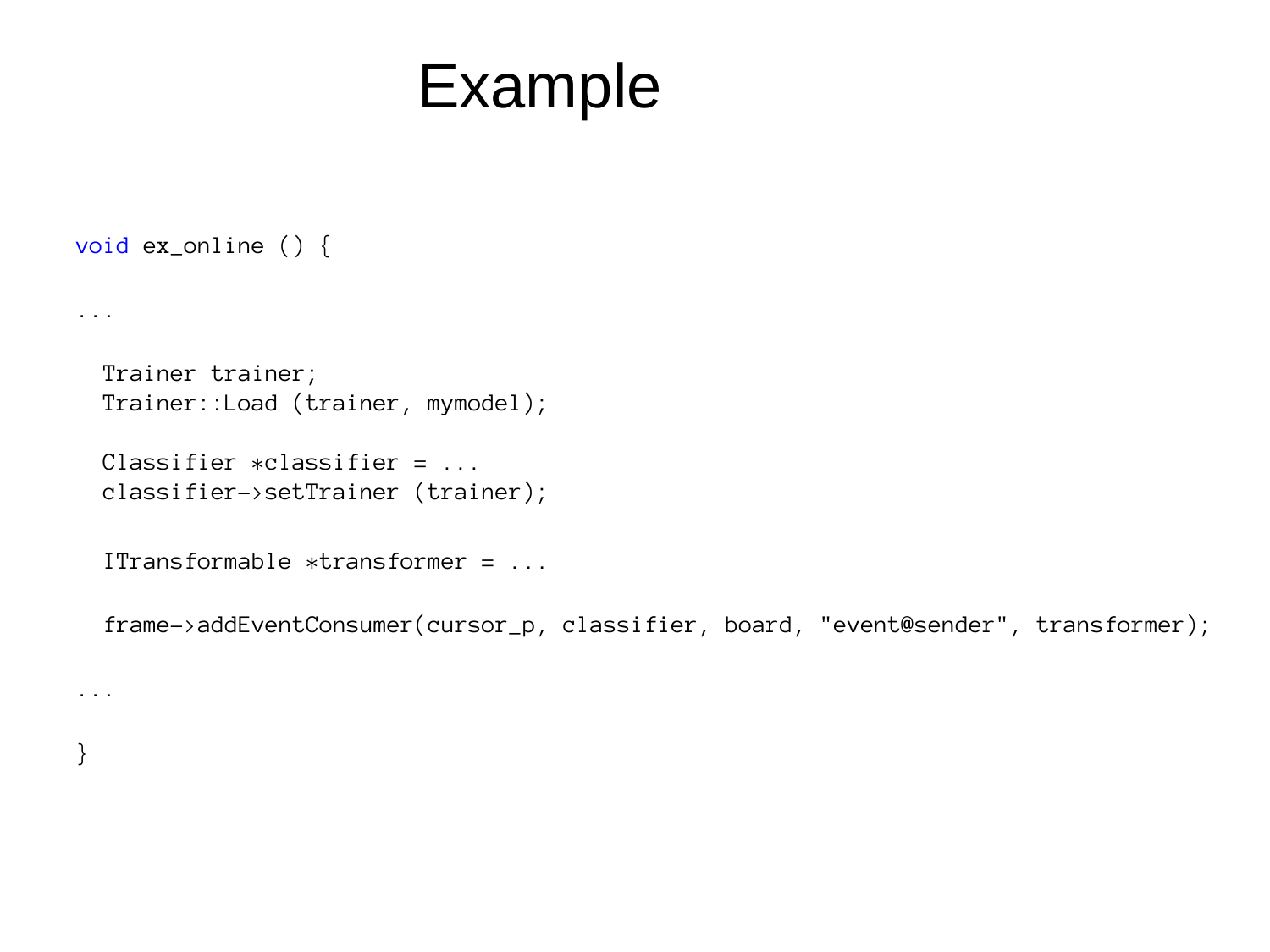

# Example
void ex_online () {
...
  Trainer trainer;
  Trainer::Load (trainer, mymodel);
          
  Classifier *classifier = ...
  classifier->setTrainer (trainer);

  ITransformable *transformer = ...
  frame->addEventConsumer(cursor_p, classifier, board, "event@sender", transformer);
...
}